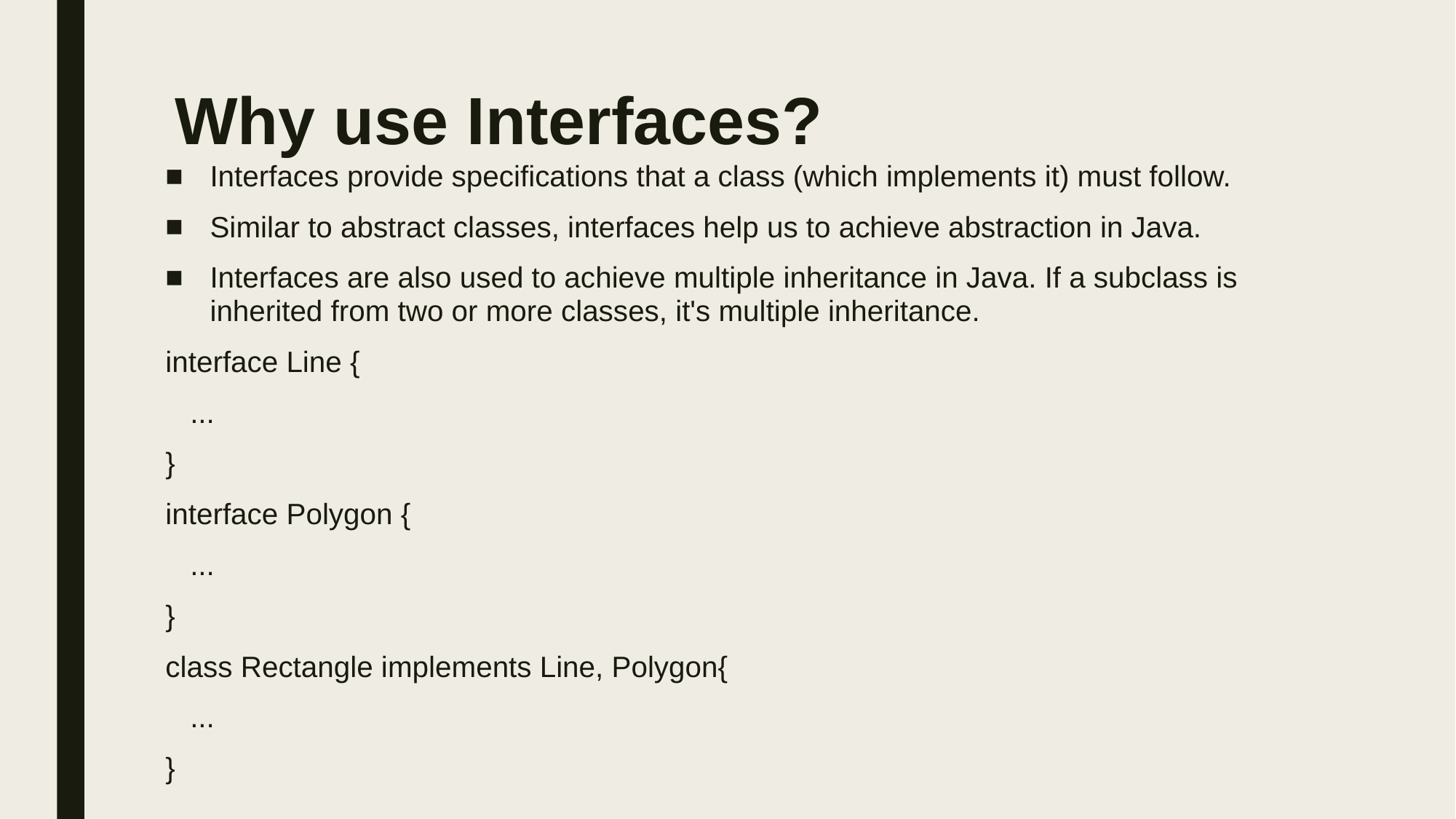

# Why use Interfaces?
Interfaces provide specifications that a class (which implements it) must follow.
Similar to abstract classes, interfaces help us to achieve abstraction in Java.
Interfaces are also used to achieve multiple inheritance in Java. If a subclass is inherited from two or more classes, it's multiple inheritance.
interface Line {
   ...
}
interface Polygon {
   ...
}
class Rectangle implements Line, Polygon{
   ...
}